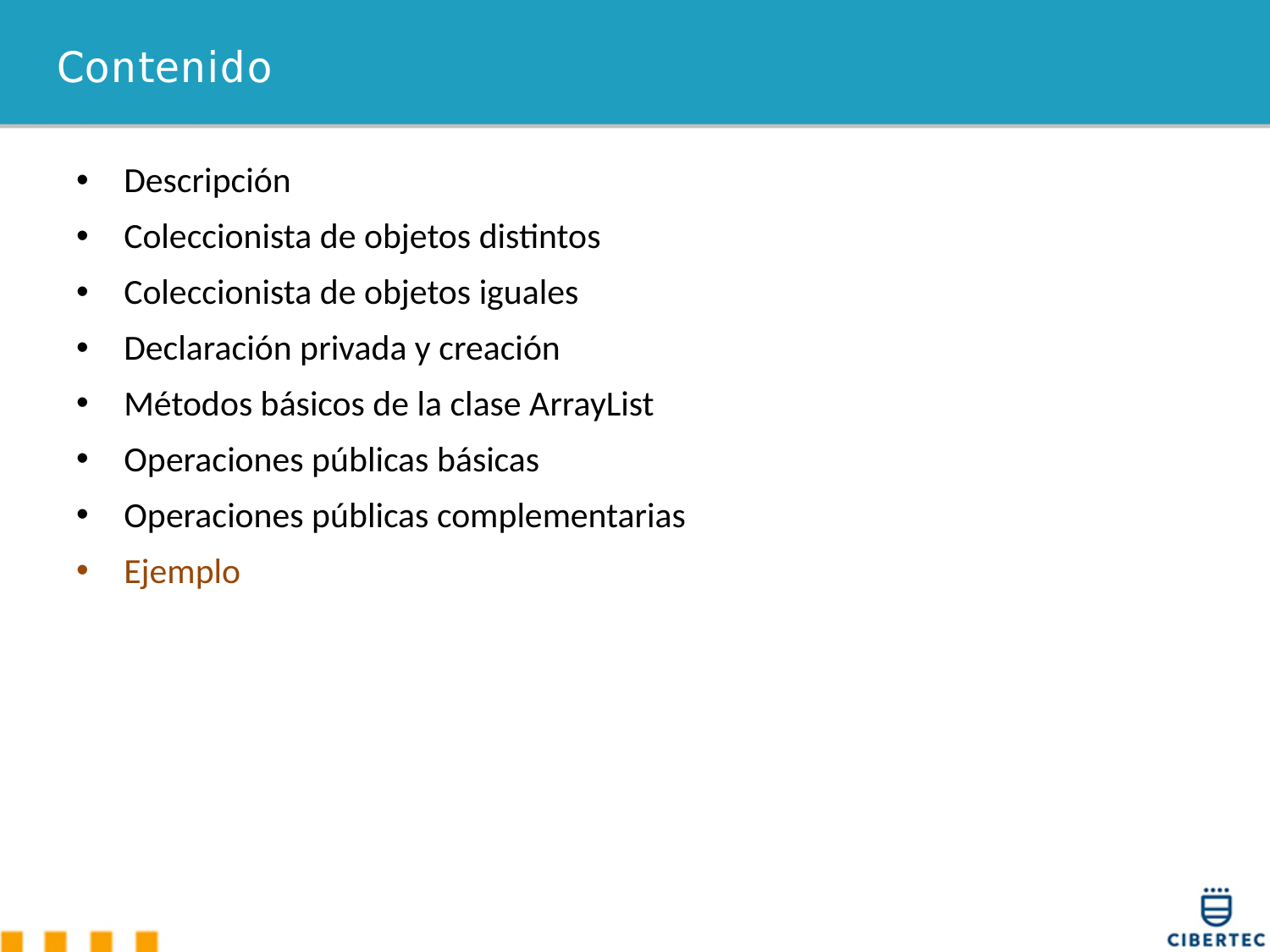

# Contenido
Descripción
Coleccionista de objetos distintos
Coleccionista de objetos iguales
Declaración privada y creación
Métodos básicos de la clase ArrayList
Operaciones públicas básicas
Operaciones públicas complementarias
Ejemplo